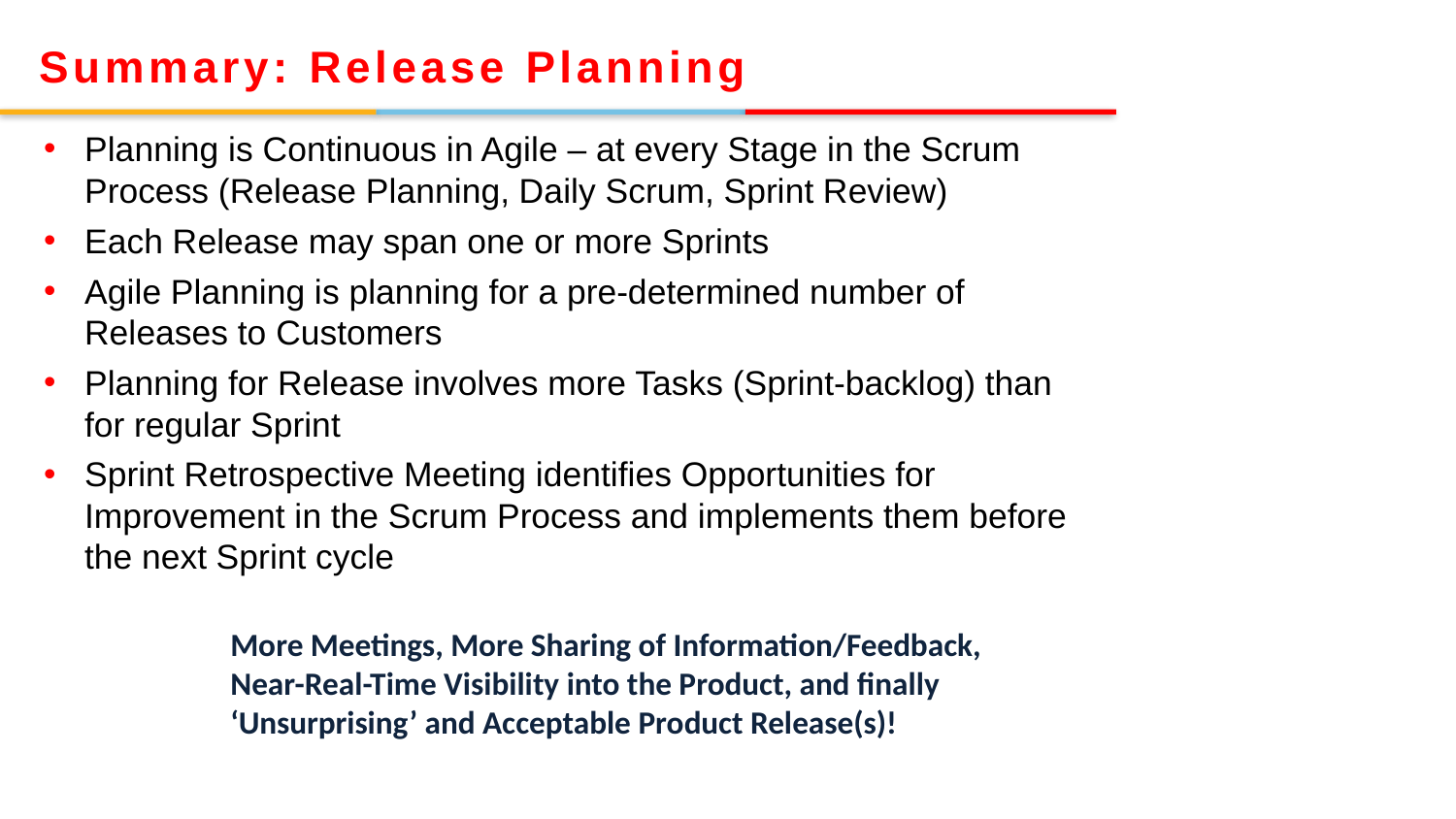

Summary: Release Planning
Planning is Continuous in Agile – at every Stage in the Scrum Process (Release Planning, Daily Scrum, Sprint Review)
Each Release may span one or more Sprints
Agile Planning is planning for a pre-determined number of  Releases to Customers
Planning for Release involves more Tasks (Sprint-backlog) than for regular Sprint
Sprint Retrospective Meeting identifies Opportunities for Improvement in the Scrum Process and implements them before the next Sprint cycle

More Meetings, More Sharing of Information/Feedback, Near-Real-Time Visibility into the Product, and finally ‘Unsurprising’ and Acceptable Product Release(s)!